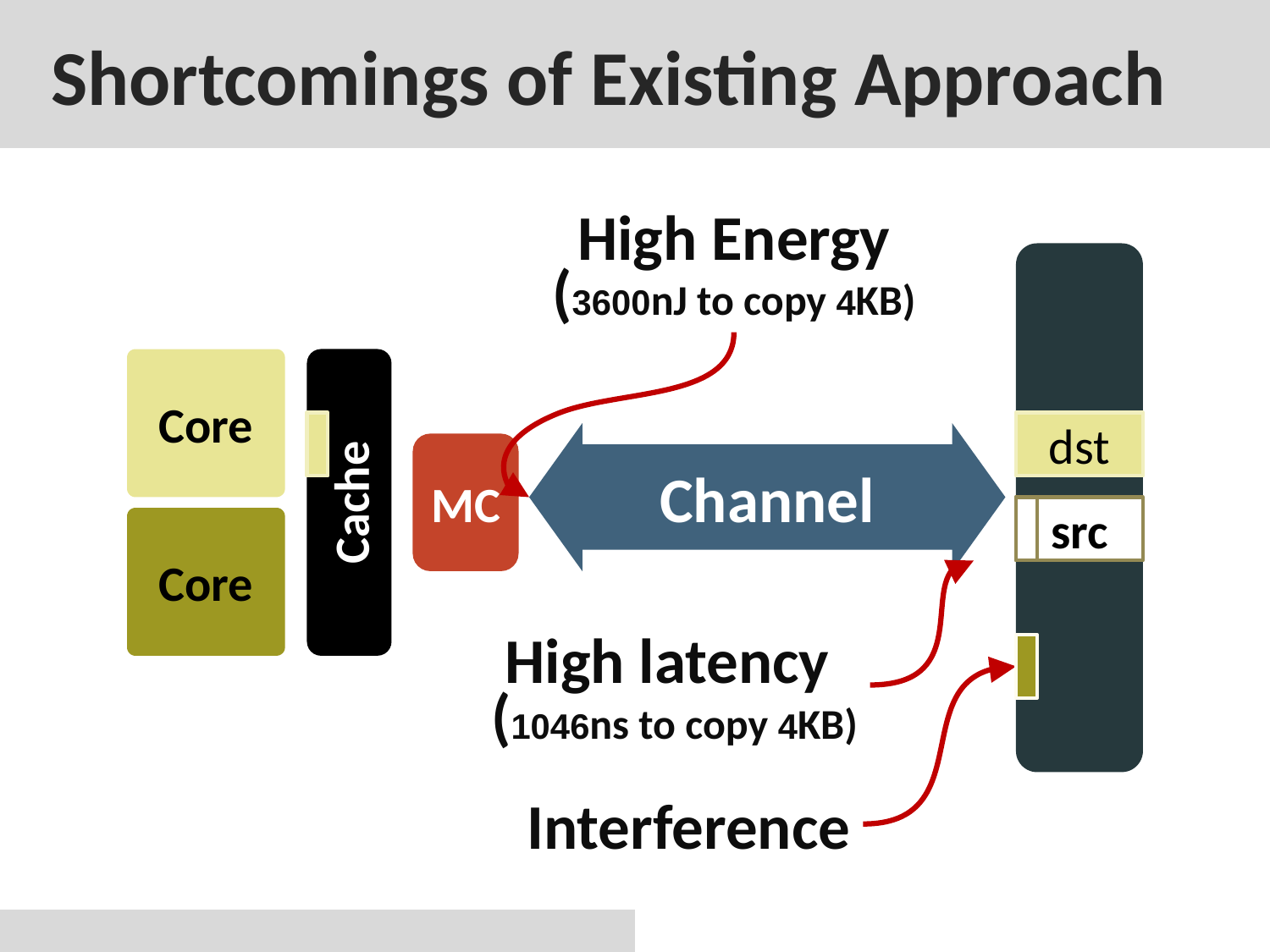

# Shortcomings of Existing Approach
High Energy
(3600nJ to copy 4KB)

Core
Cache

dst
Channel
MC
src

Core
High latency
 (1046ns to copy 4KB)

Interference